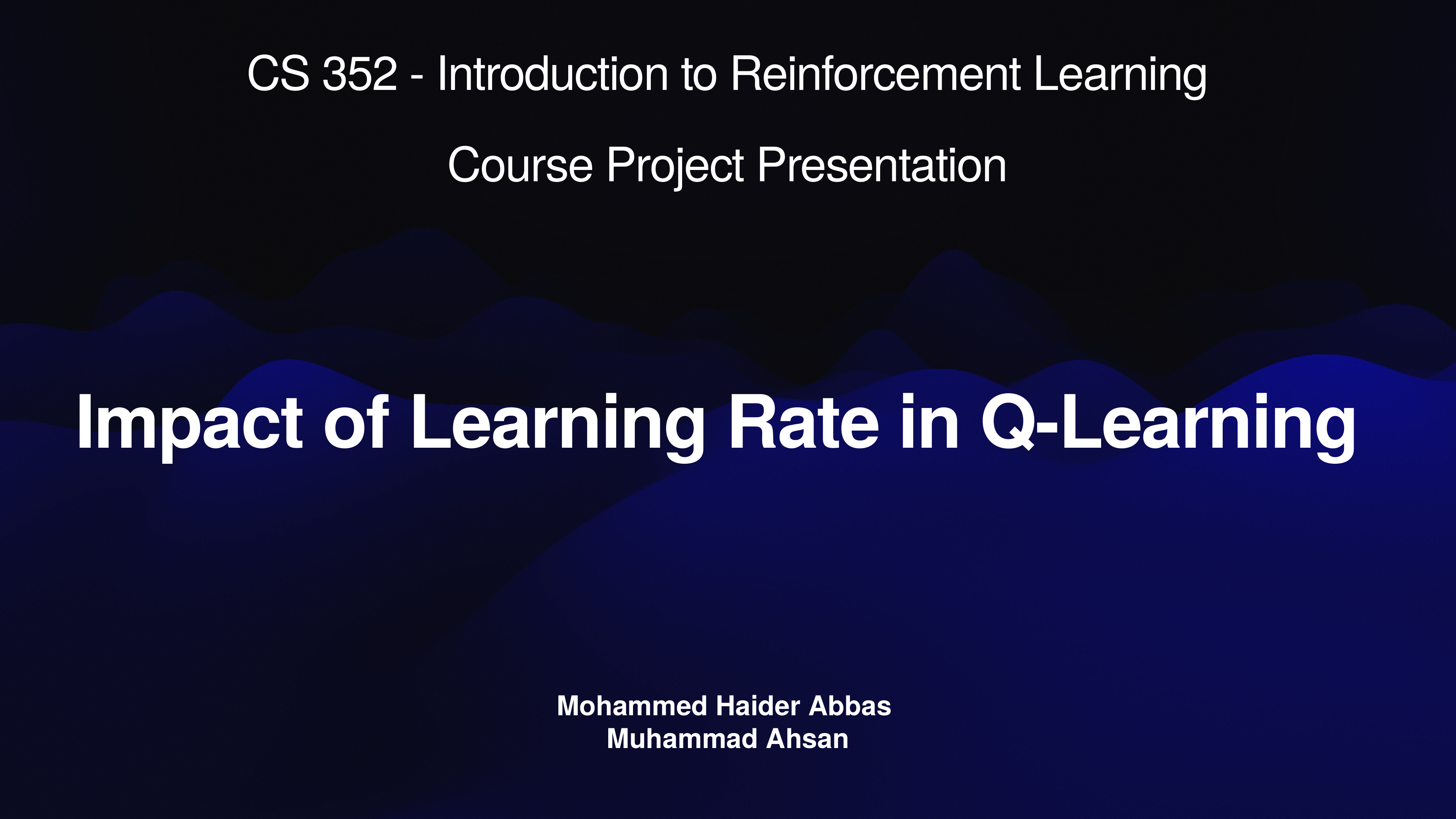

CS 352 - Introduction to Reinforcement Learning

Course Project Presentation
# Impact of Learning Rate in Q-Learning
Mohammed Haider Abbas
Muhammad Ahsan